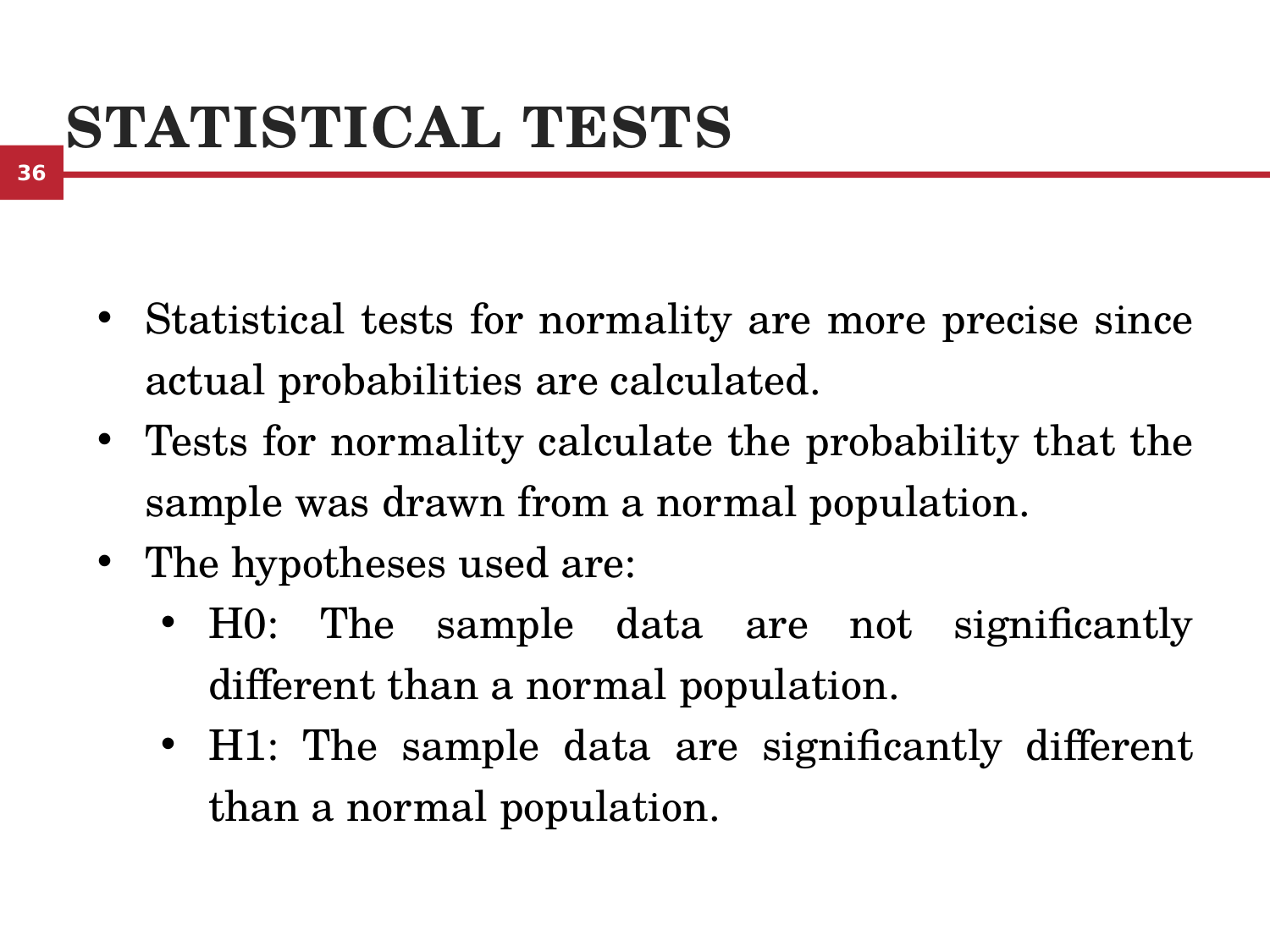

# Statistical Tests
Statistical tests for normality are more precise since actual probabilities are calculated.
Tests for normality calculate the probability that the sample was drawn from a normal population.
The hypotheses used are:
H0: The sample data are not significantly different than a normal population.
H1: The sample data are significantly different than a normal population.